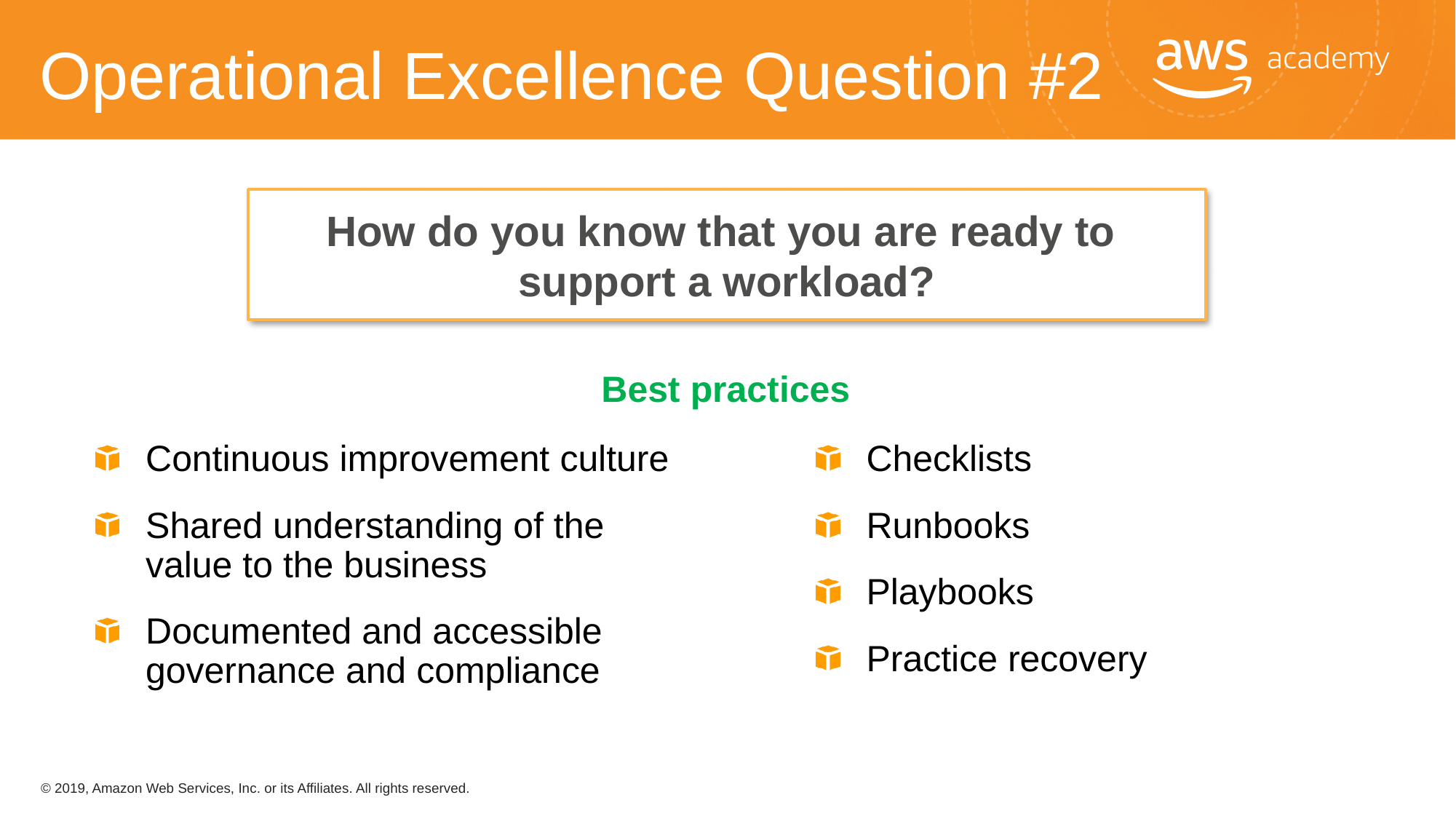

# Operational Excellence Question #2
How do you know that you are ready to
support a workload?
Best practices
Checklists
Runbooks
Playbooks
Practice recovery
Continuous improvement culture
Shared understanding of the value to the business
Documented and accessible governance and compliance